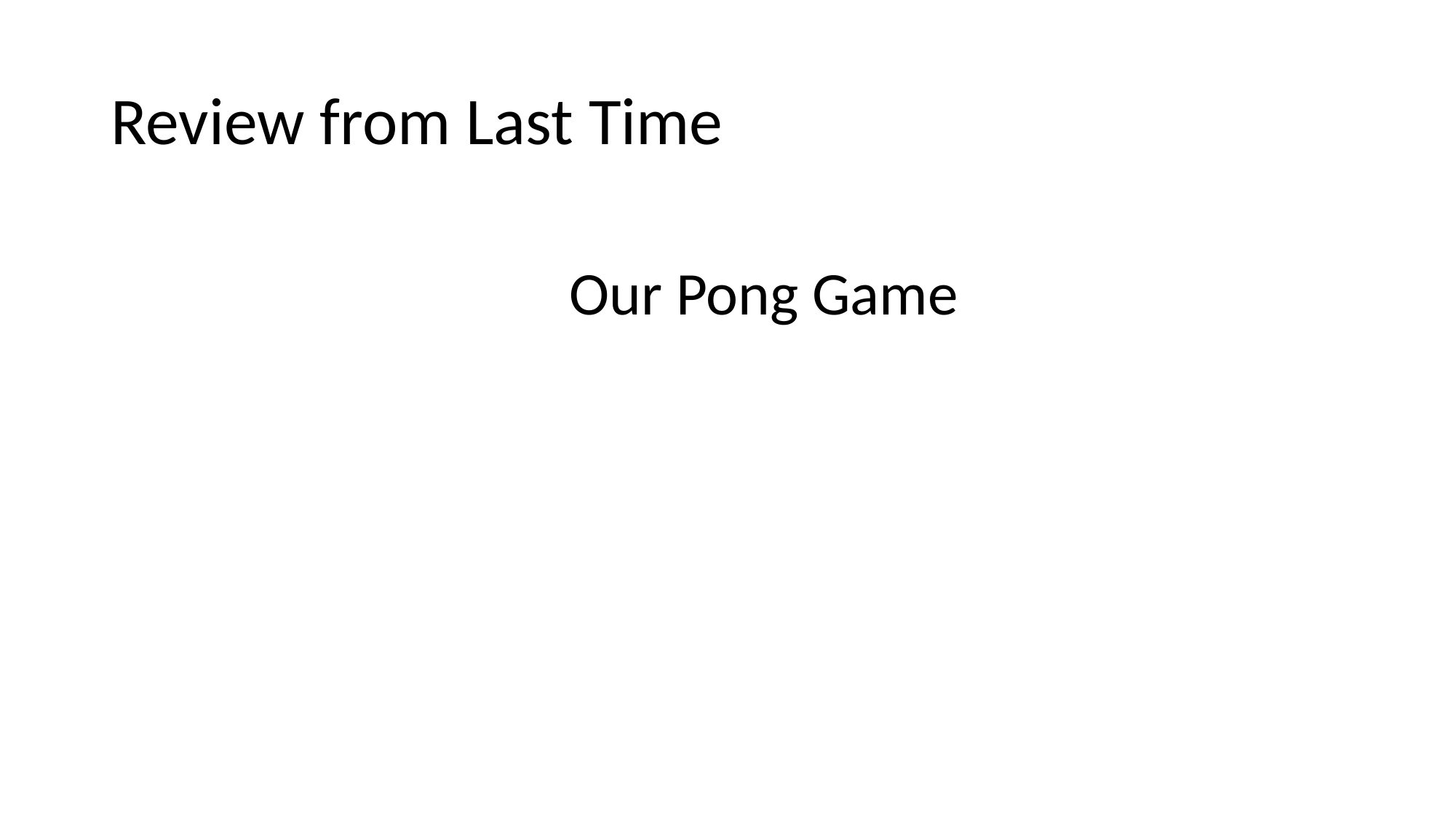

# Review from Last Time

Our Pong Game